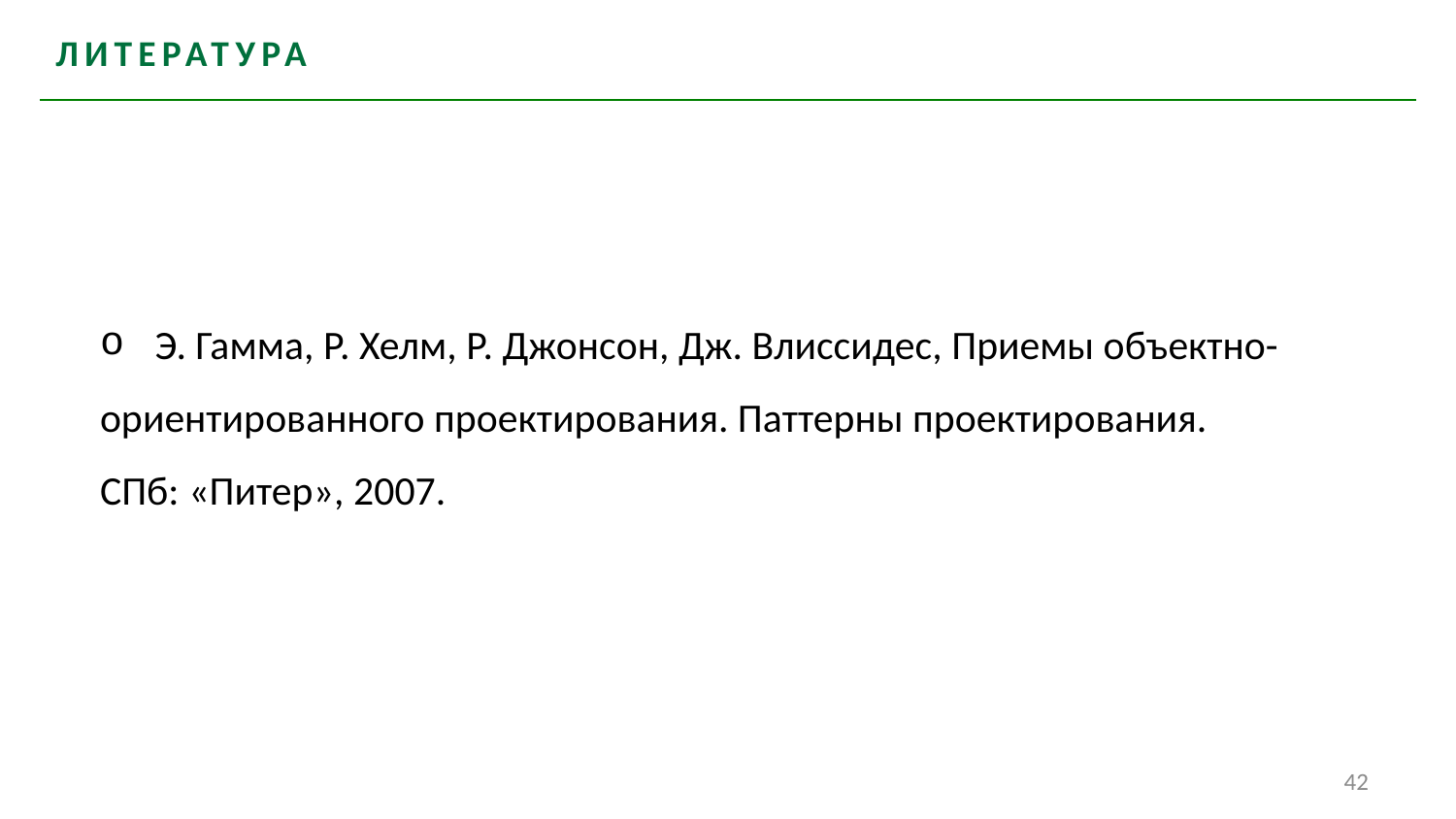

# Литература
Э. Гамма, Р. Хелм, Р. Джонсон, Дж. Влиссидес, Приемы объектно-
ориентированного проектирования. Паттерны проектирования.
СПб: «Питер», 2007.
42